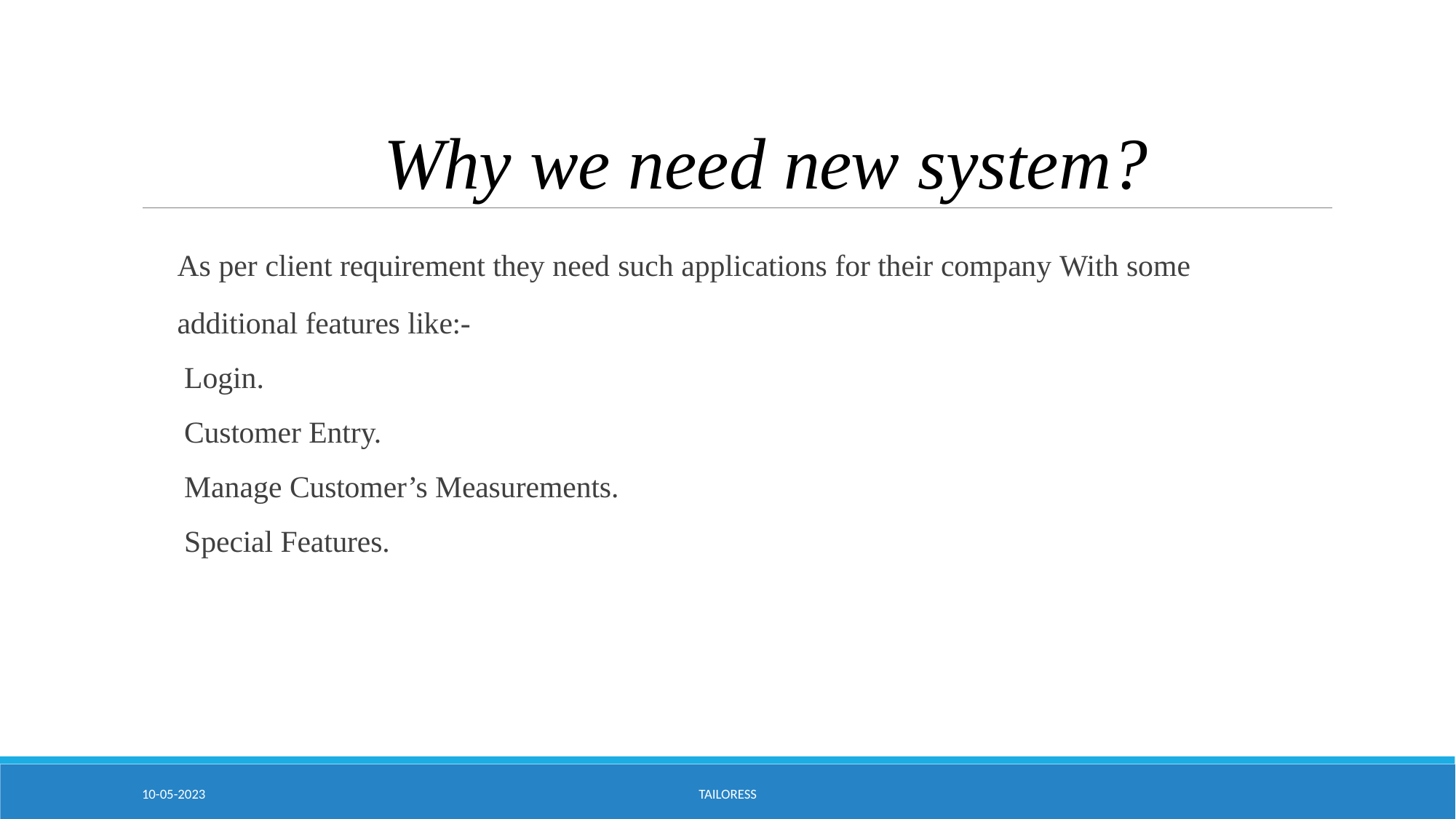

# Why we need new system?
As per client requirement they need such applications for their company With some
additional features like:-
Login.
Customer Entry.
Manage Customer’s Measurements.
Special Features.
10-05-2023
Tailoress